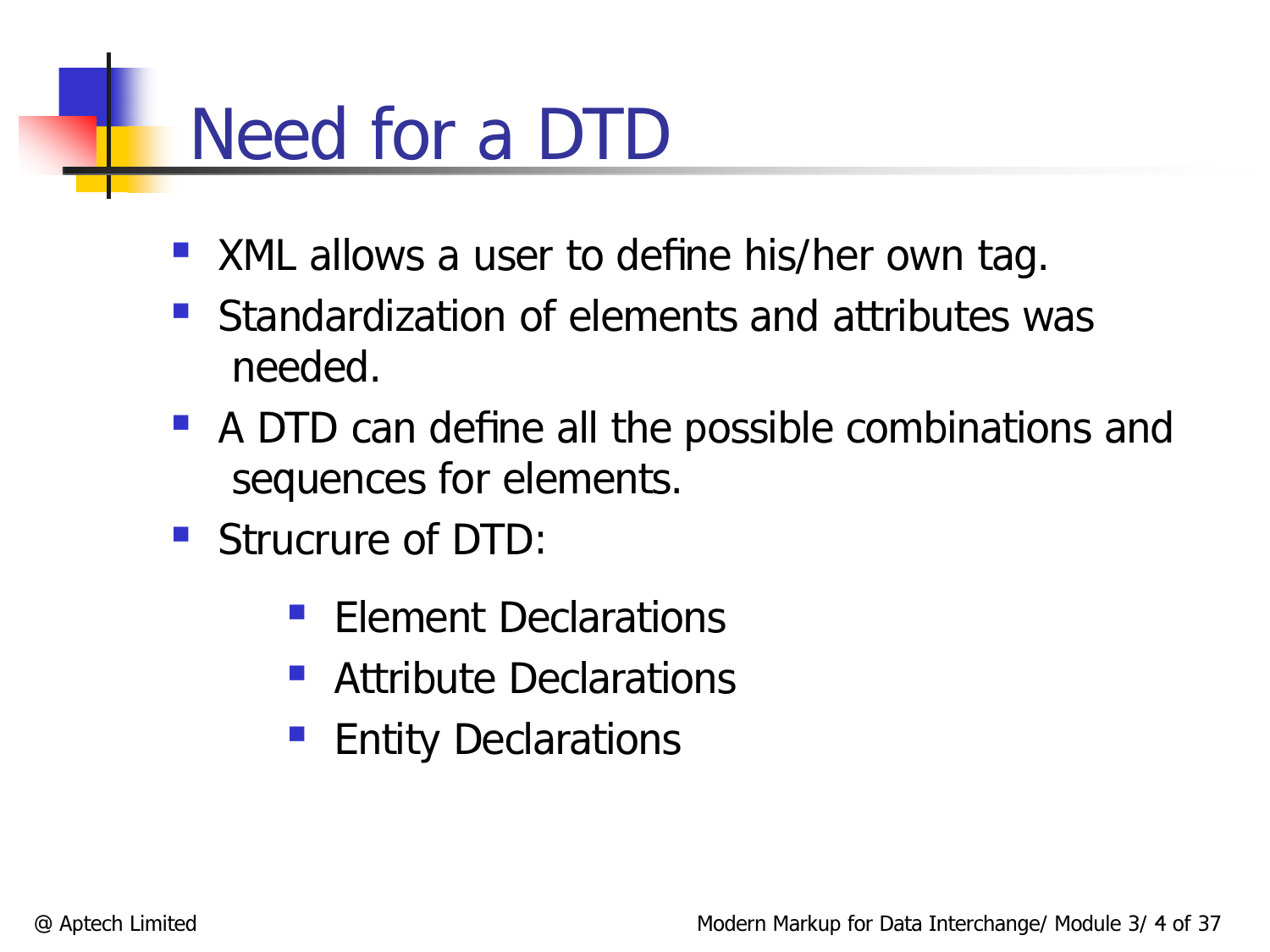

# Need for a DTD

XML allows a user to define his/her own tag.
Standardization of elements and attributes was  needed.
A DTD can define all the possible combinations and  sequences for elements.
Strucrure of DTD:

Element Declarations
Attribute Declarations
Entity Declarations
@ Aptech Limited
Modern Markup for Data Interchange/ Module 3/ 4 of 37